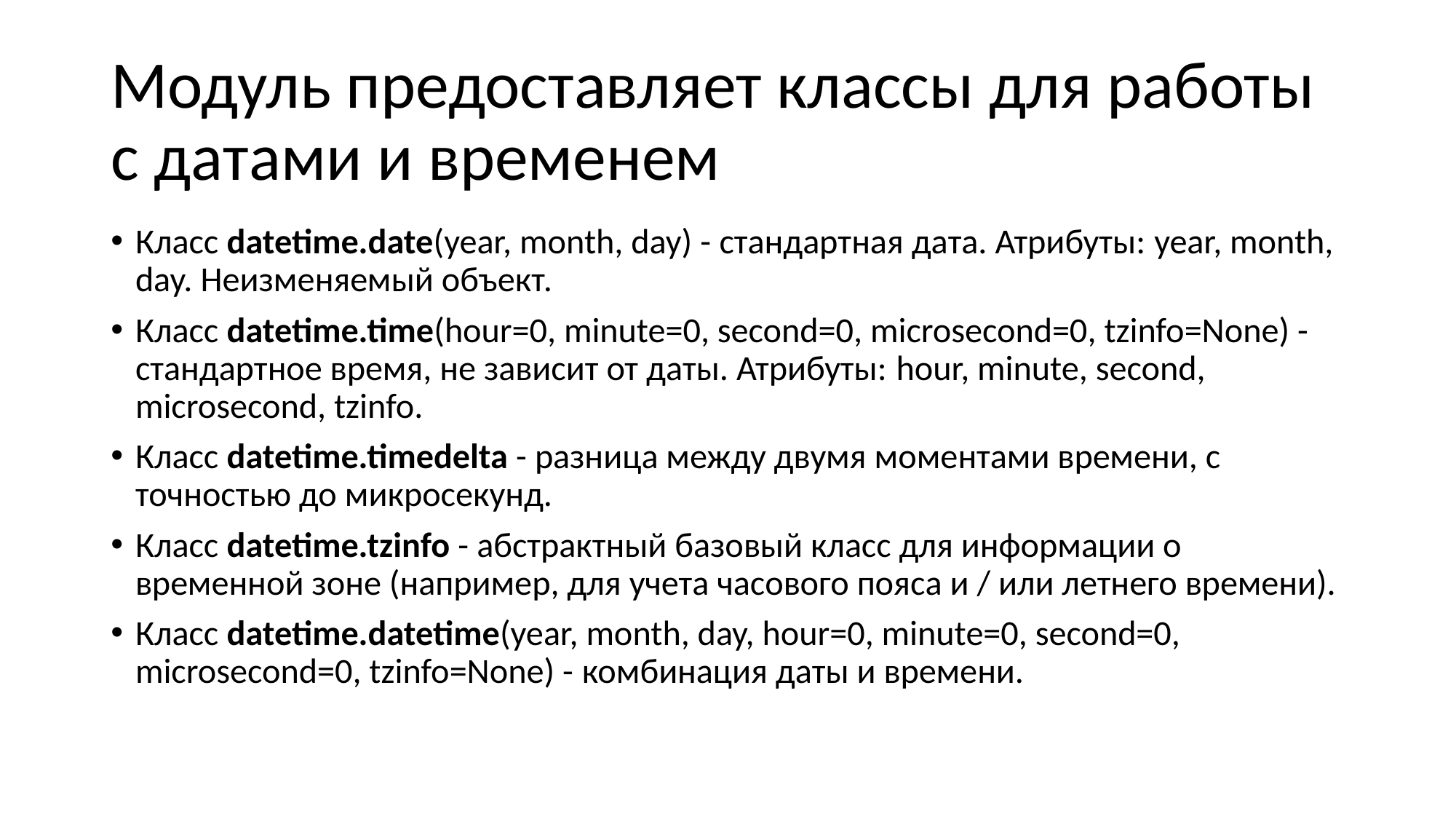

# Модуль предоставляет классы для работы с датами и временем
Класс datetime.date(year, month, day) - стандартная дата. Атрибуты: year, month, day. Неизменяемый объект.
Класс datetime.time(hour=0, minute=0, second=0, microsecond=0, tzinfo=None) - стандартное время, не зависит от даты. Атрибуты: hour, minute, second, microsecond, tzinfo.
Класс datetime.timedelta - разница между двумя моментами времени, с точностью до микросекунд.
Класс datetime.tzinfo - абстрактный базовый класс для информации о временной зоне (например, для учета часового пояса и / или летнего времени).
Класс datetime.datetime(year, month, day, hour=0, minute=0, second=0, microsecond=0, tzinfo=None) - комбинация даты и времени.